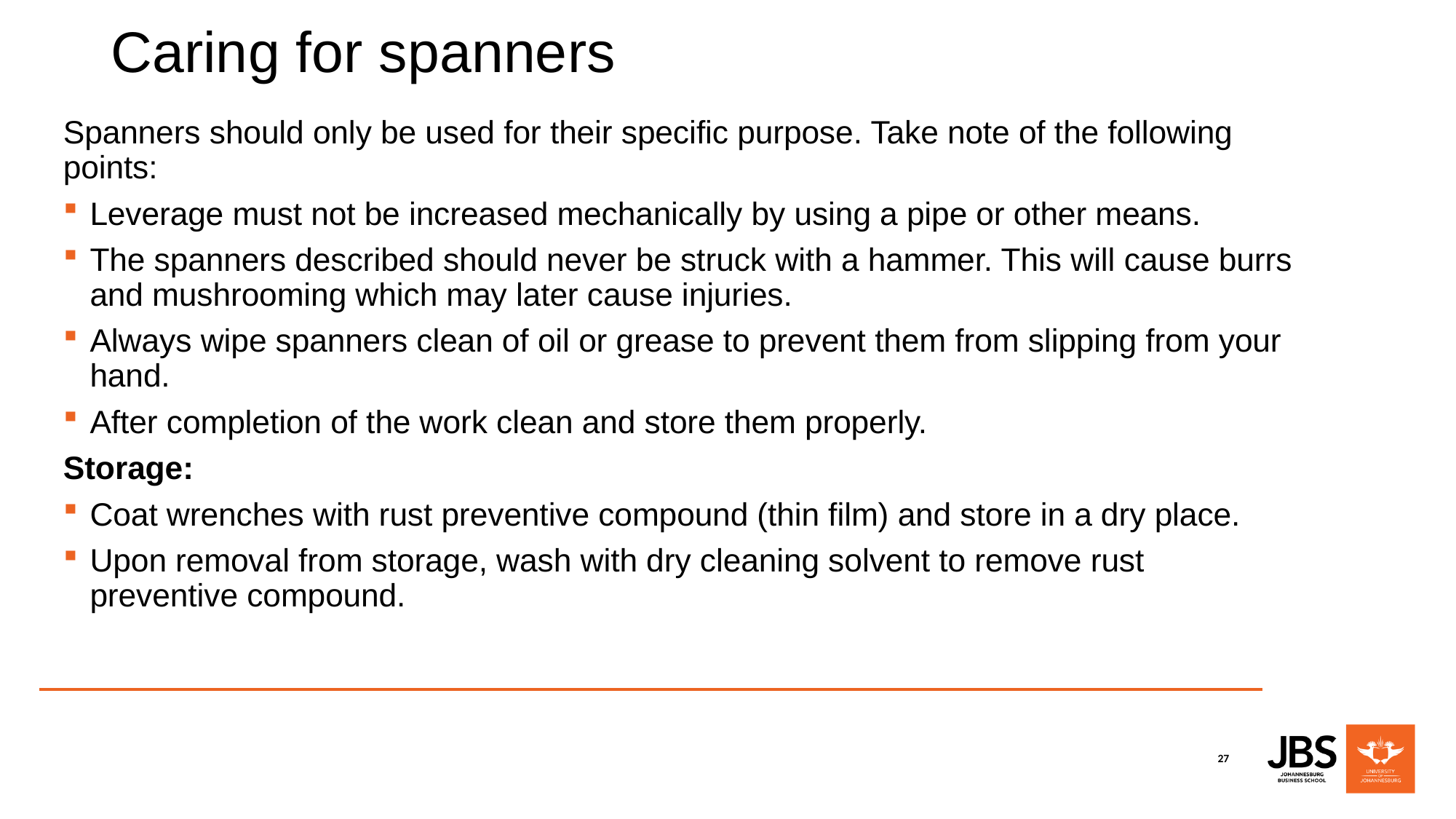

# Caring for spanners
Spanners should only be used for their specific purpose. Take note of the following points:
Leverage must not be increased mechanically by using a pipe or other means.
The spanners described should never be struck with a hammer. This will cause burrs and mushrooming which may later cause injuries.
Always wipe spanners clean of oil or grease to prevent them from slipping from your hand.
After completion of the work clean and store them properly.
Storage:
Coat wrenches with rust preventive compound (thin film) and store in a dry place.
Upon removal from storage, wash with dry cleaning solvent to remove rust preventive compound.